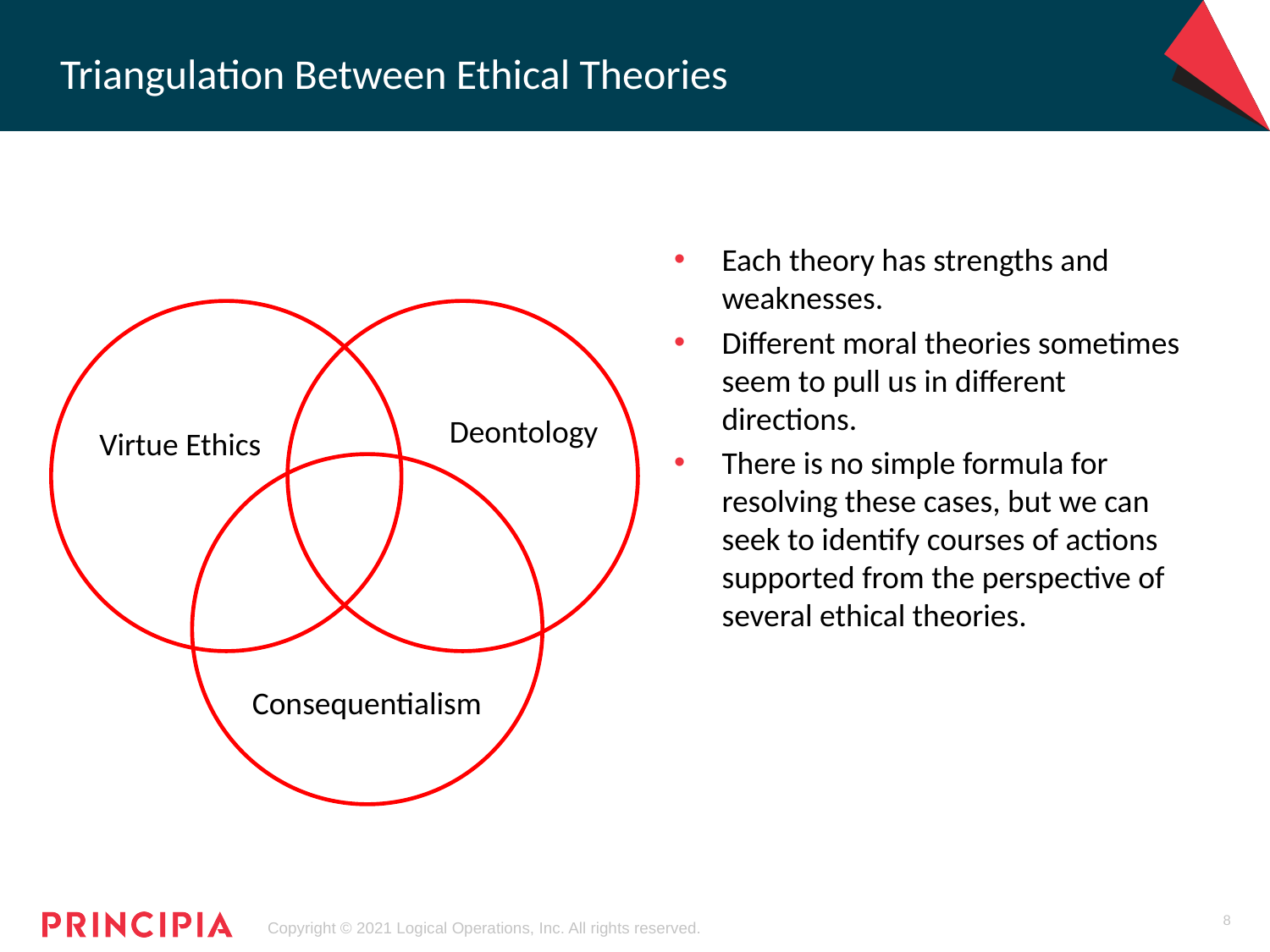

# Triangulation Between Ethical Theories
Each theory has strengths and weaknesses.
Different moral theories sometimes seem to pull us in different directions.
There is no simple formula for resolving these cases, but we can seek to identify courses of actions supported from the perspective of several ethical theories.

Deontology
Virtue Ethics

Consequentialism
8